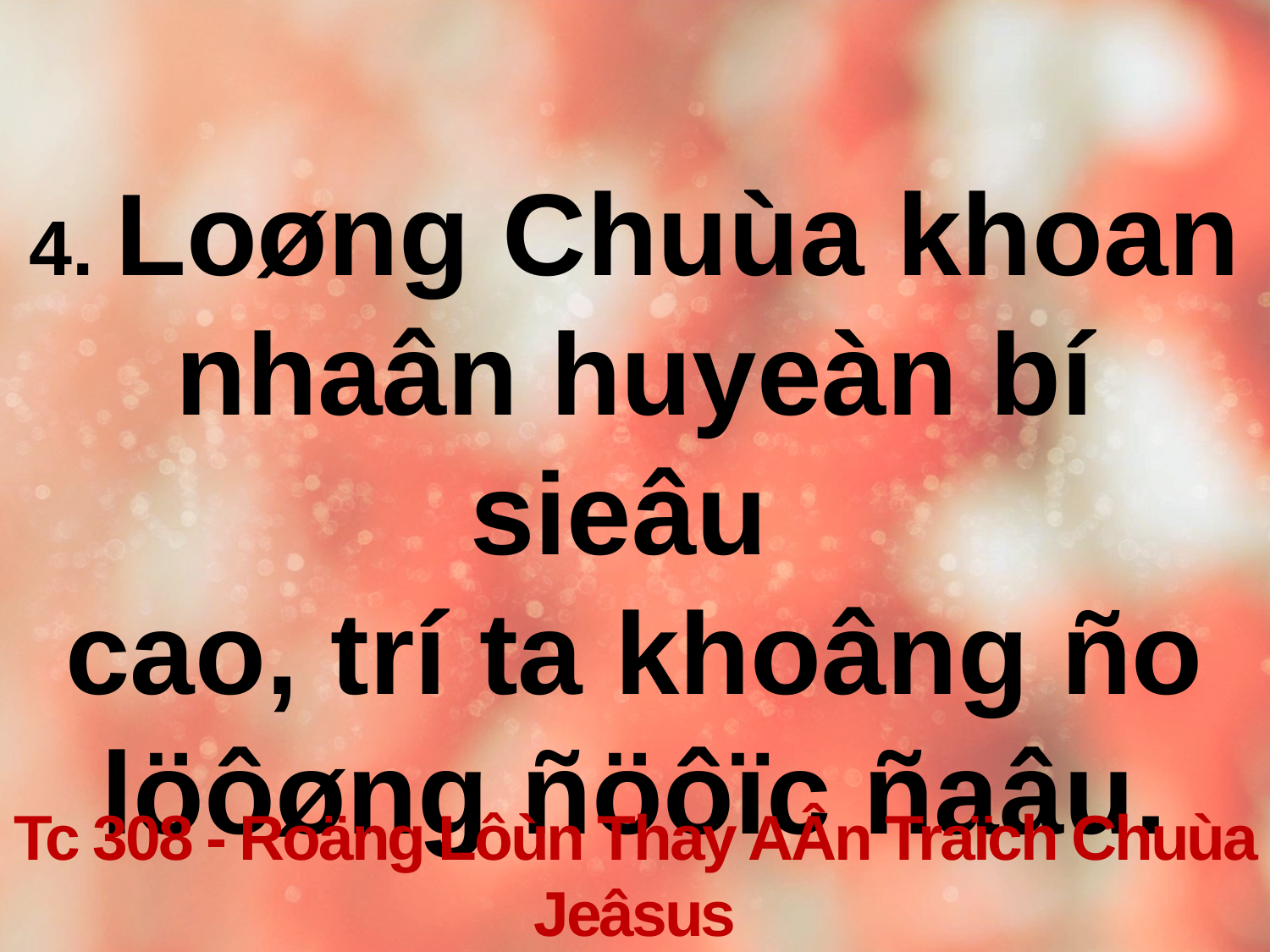

4. Loøng Chuùa khoan nhaân huyeàn bí sieâu
cao, trí ta khoâng ño löôøng ñöôïc ñaâu.
Tc 308 - Roäng Lôùn Thay AÂn Traïch Chuùa Jeâsus